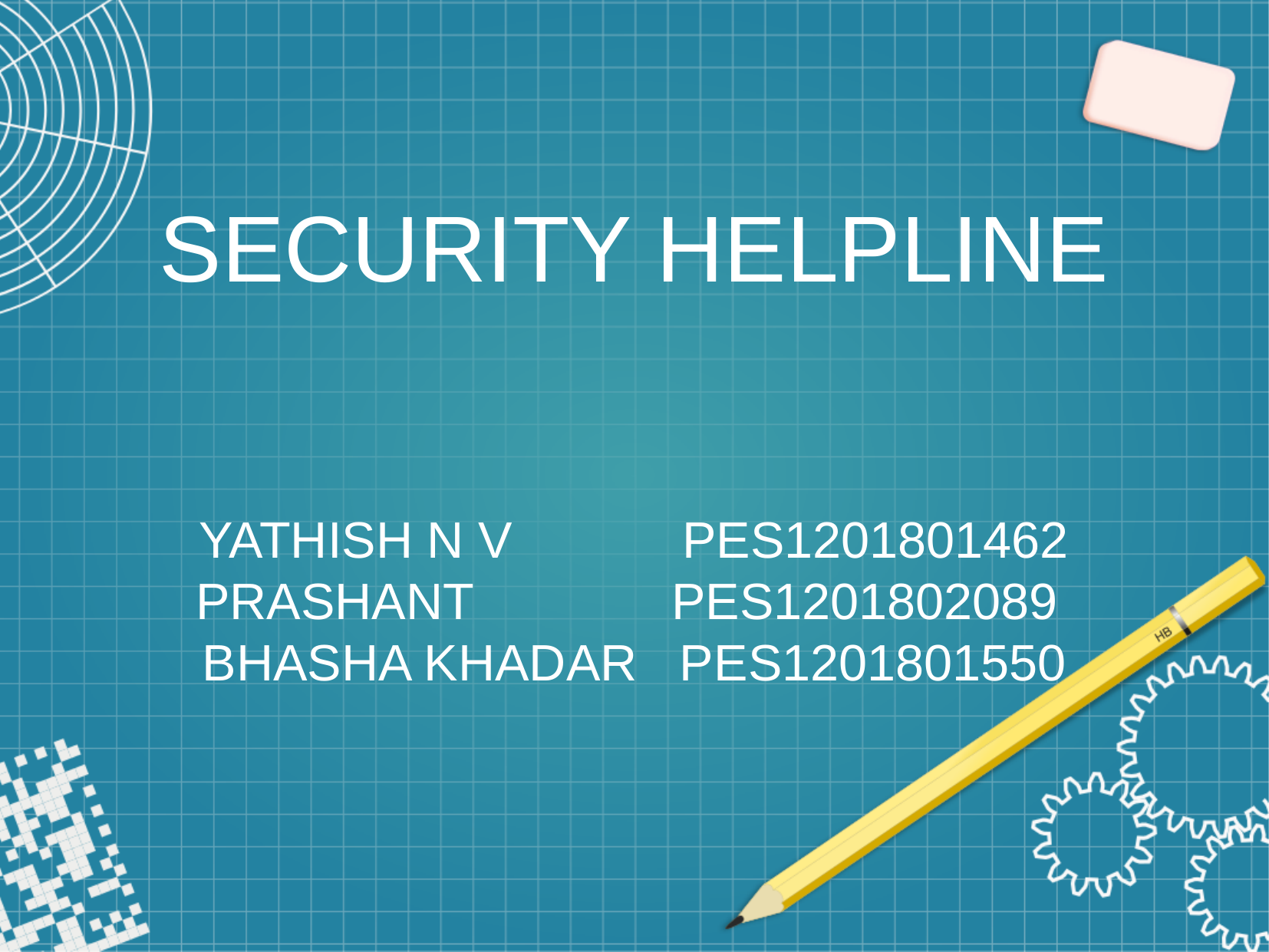

SECURITY HELPLINE
YATHISH N V            PES1201801462
PRASHANT              PES1201802089
BHASHA KHADAR   PES1201801550